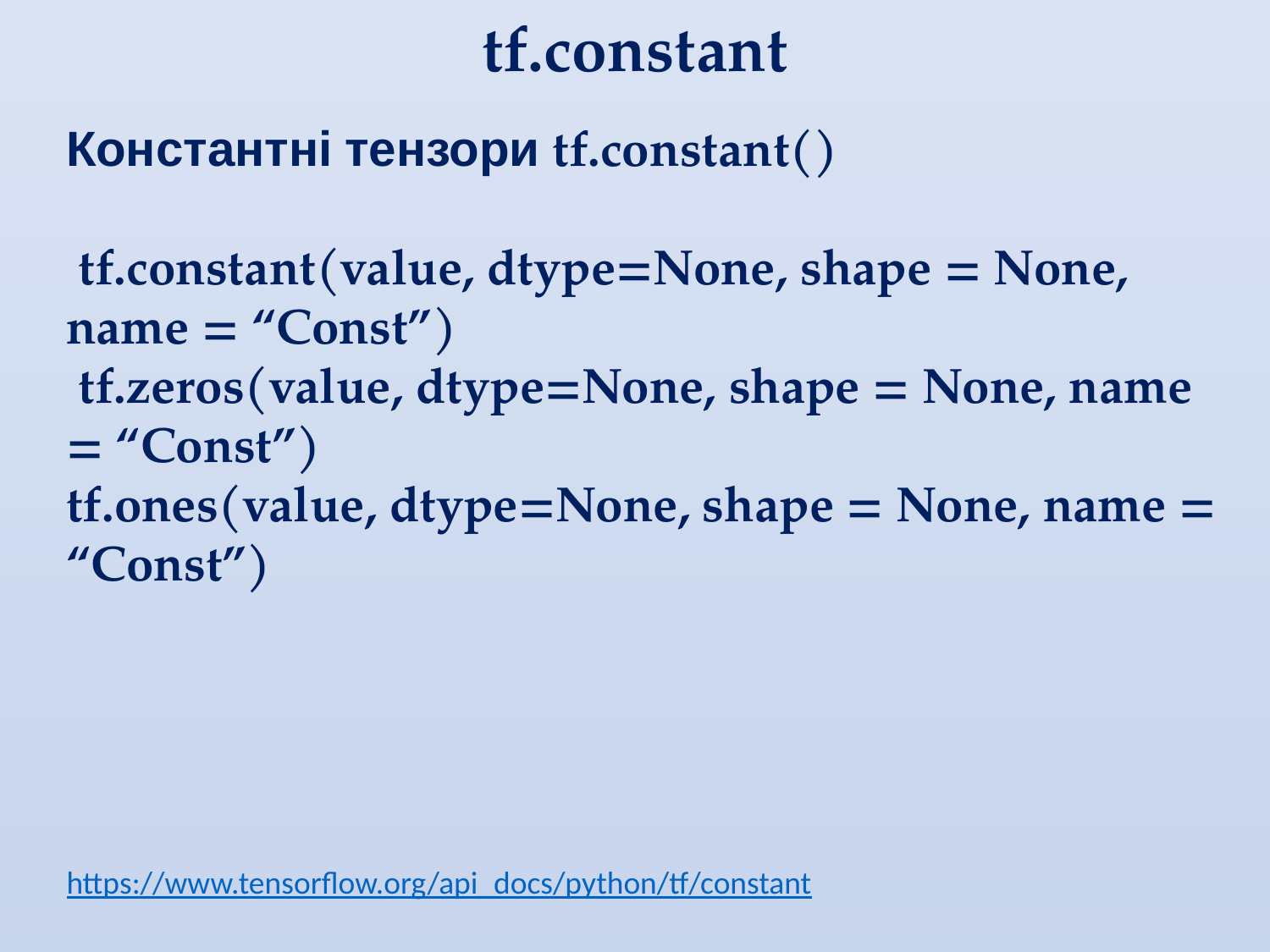

tf.constant
Константні тензори tf.constant()

 tf.constant(value, dtype=None, shape = None, name = “Const”)
 tf.zeros(value, dtype=None, shape = None, name = “Const”)
tf.ones(value, dtype=None, shape = None, name = “Const”)

https://www.tensorflow.org/api_docs/python/tf/constant